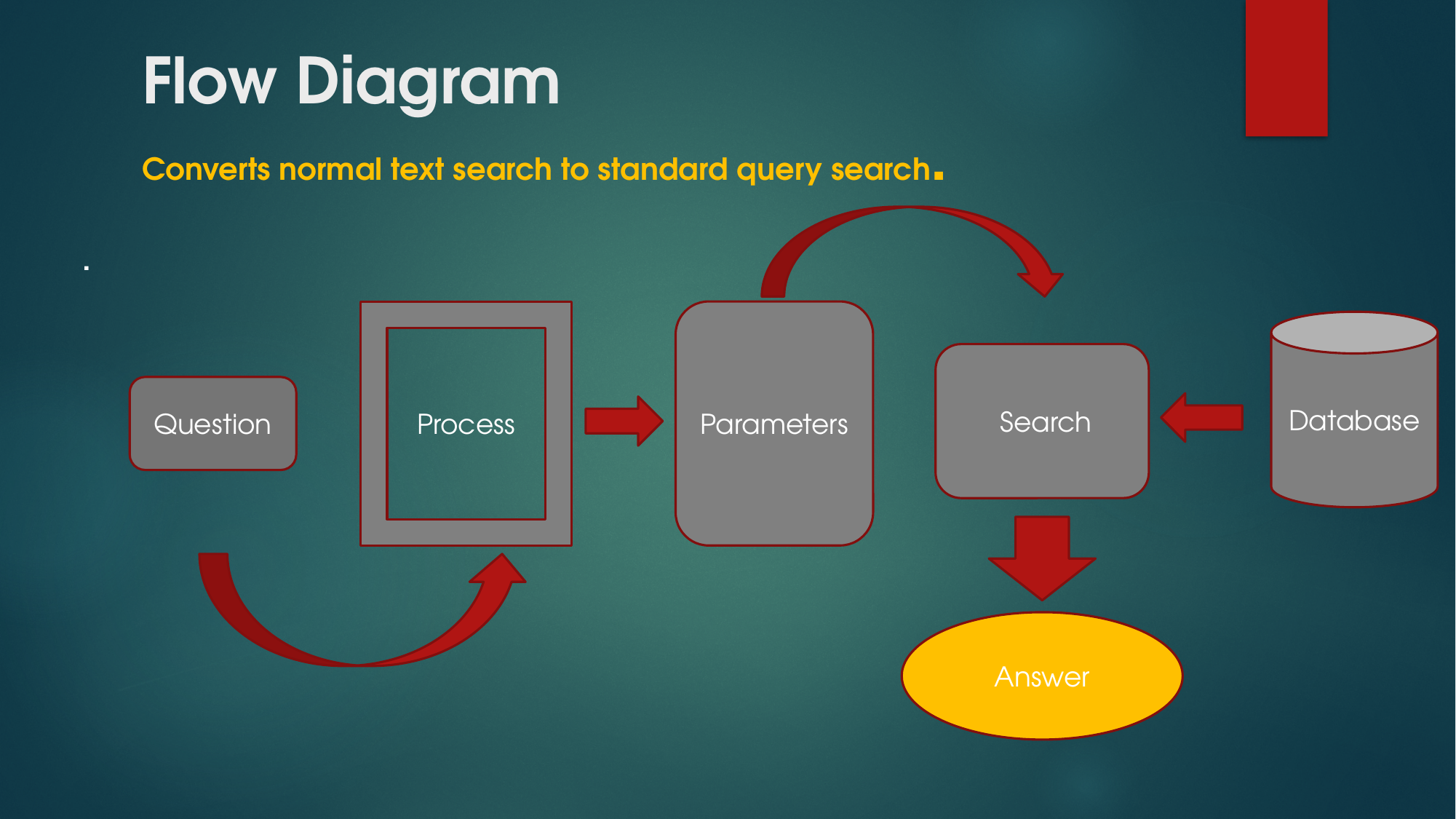

# Flow Diagram Converts normal text search to standard query search.

.
Process
Parameters
Database
 Search
Question

Answer